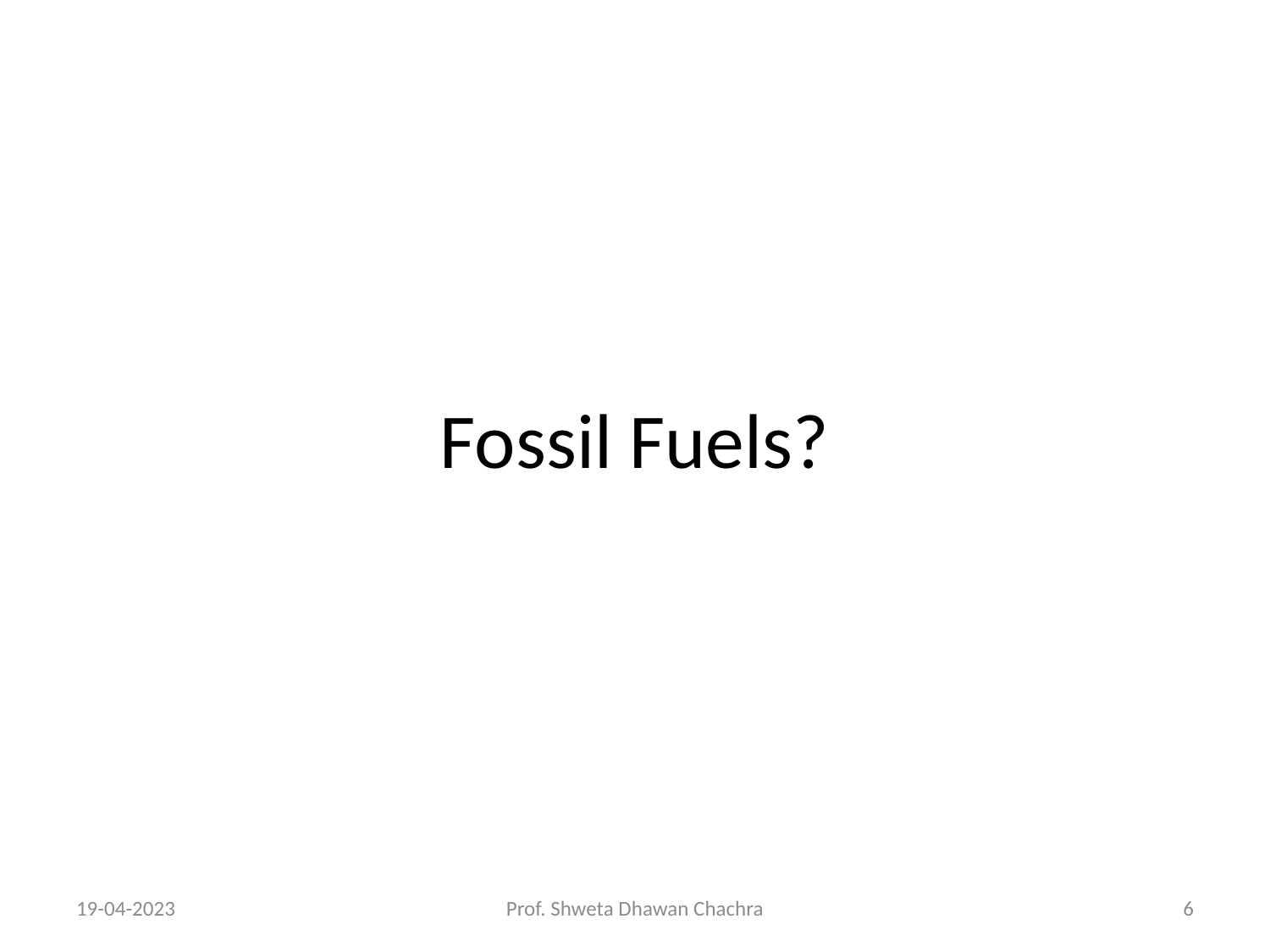

# Fossil Fuels?
19-04-2023
Prof. Shweta Dhawan Chachra
6